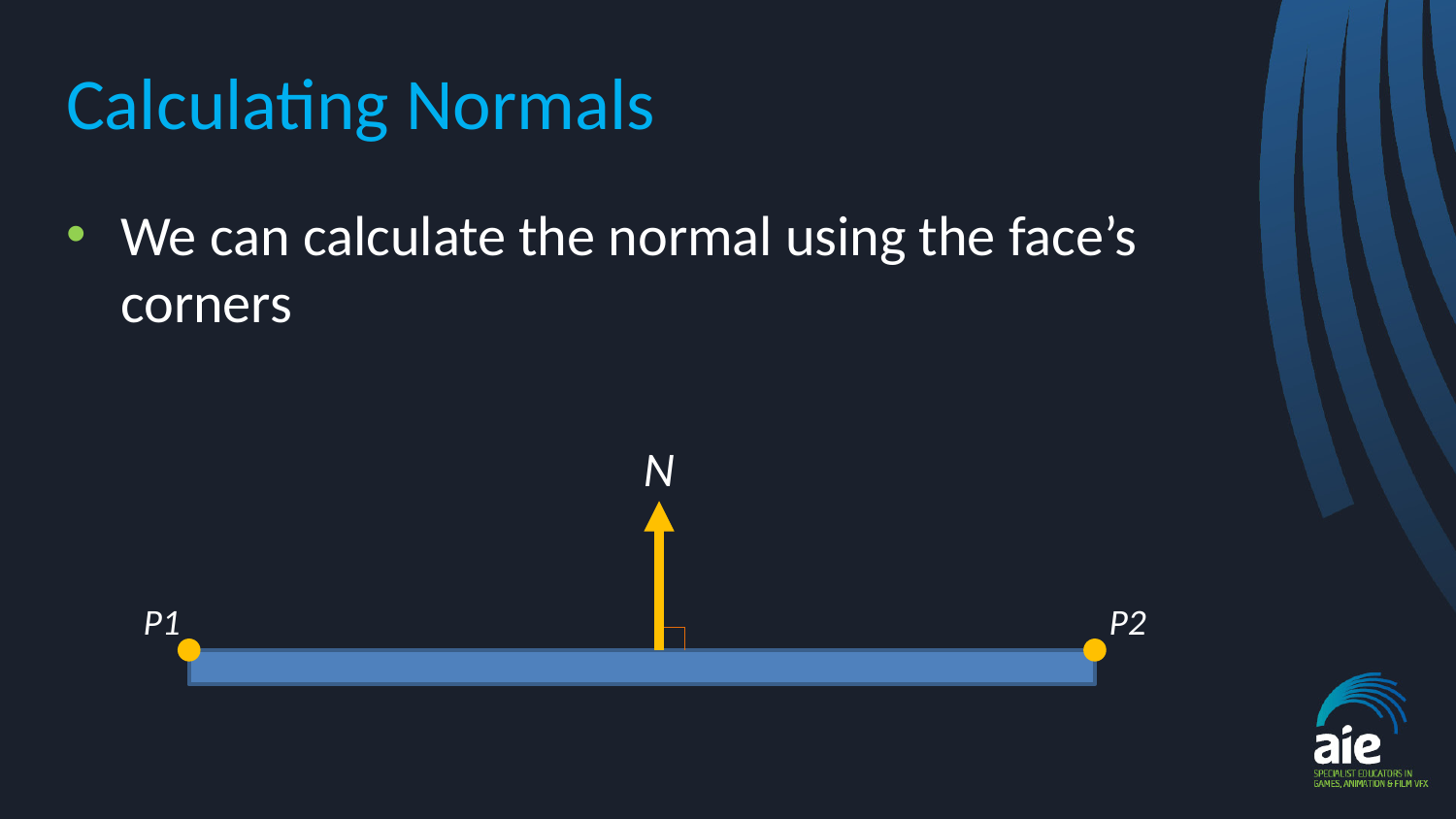

# Calculating Normals
We can calculate the normal using the face’s corners
N
P2
P1